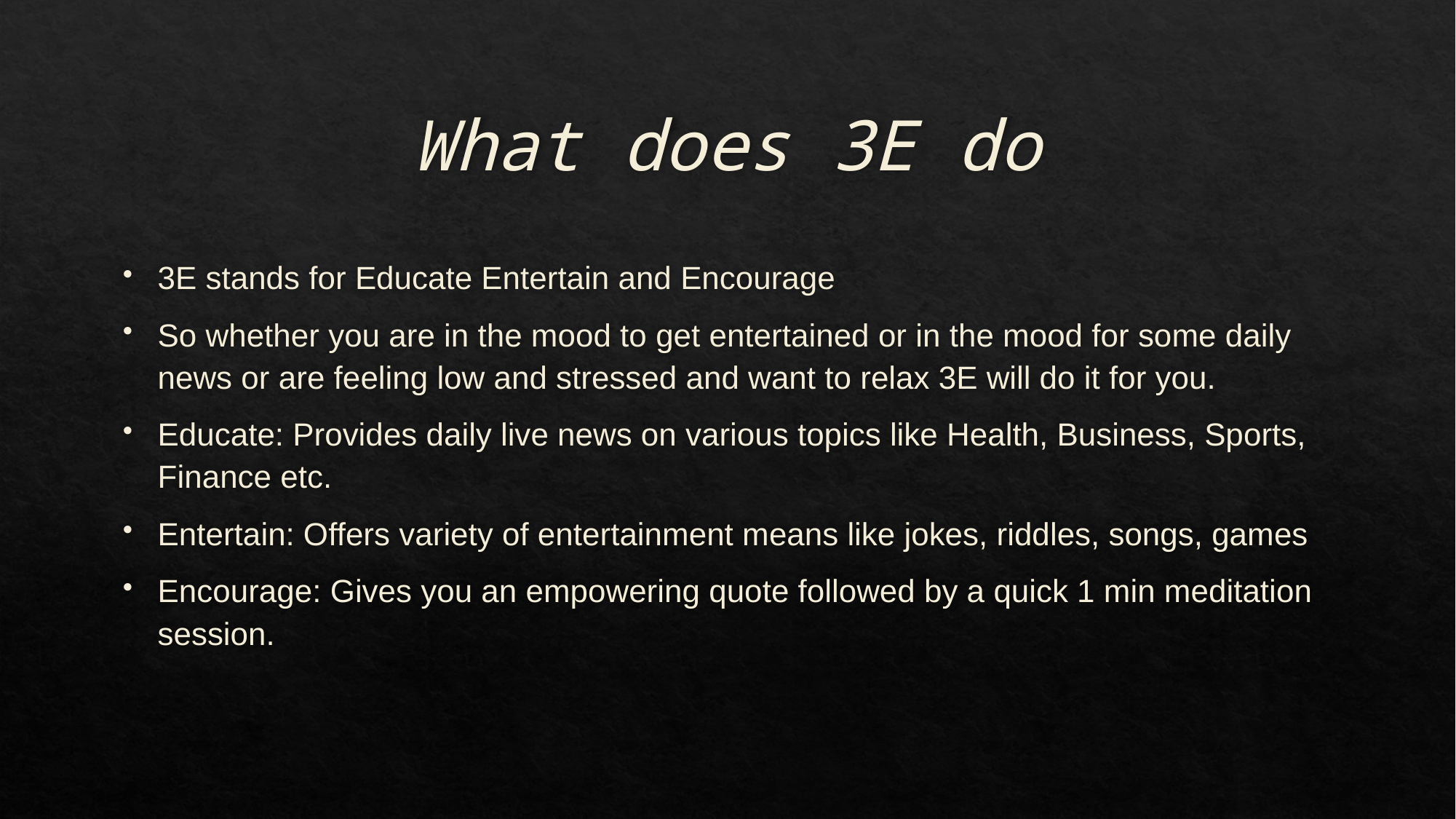

# What does 3E do
3E stands for Educate Entertain and Encourage
So whether you are in the mood to get entertained or in the mood for some daily news or are feeling low and stressed and want to relax 3E will do it for you.
Educate: Provides daily live news on various topics like Health, Business, Sports, Finance etc.
Entertain: Offers variety of entertainment means like jokes, riddles, songs, games
Encourage: Gives you an empowering quote followed by a quick 1 min meditation session.